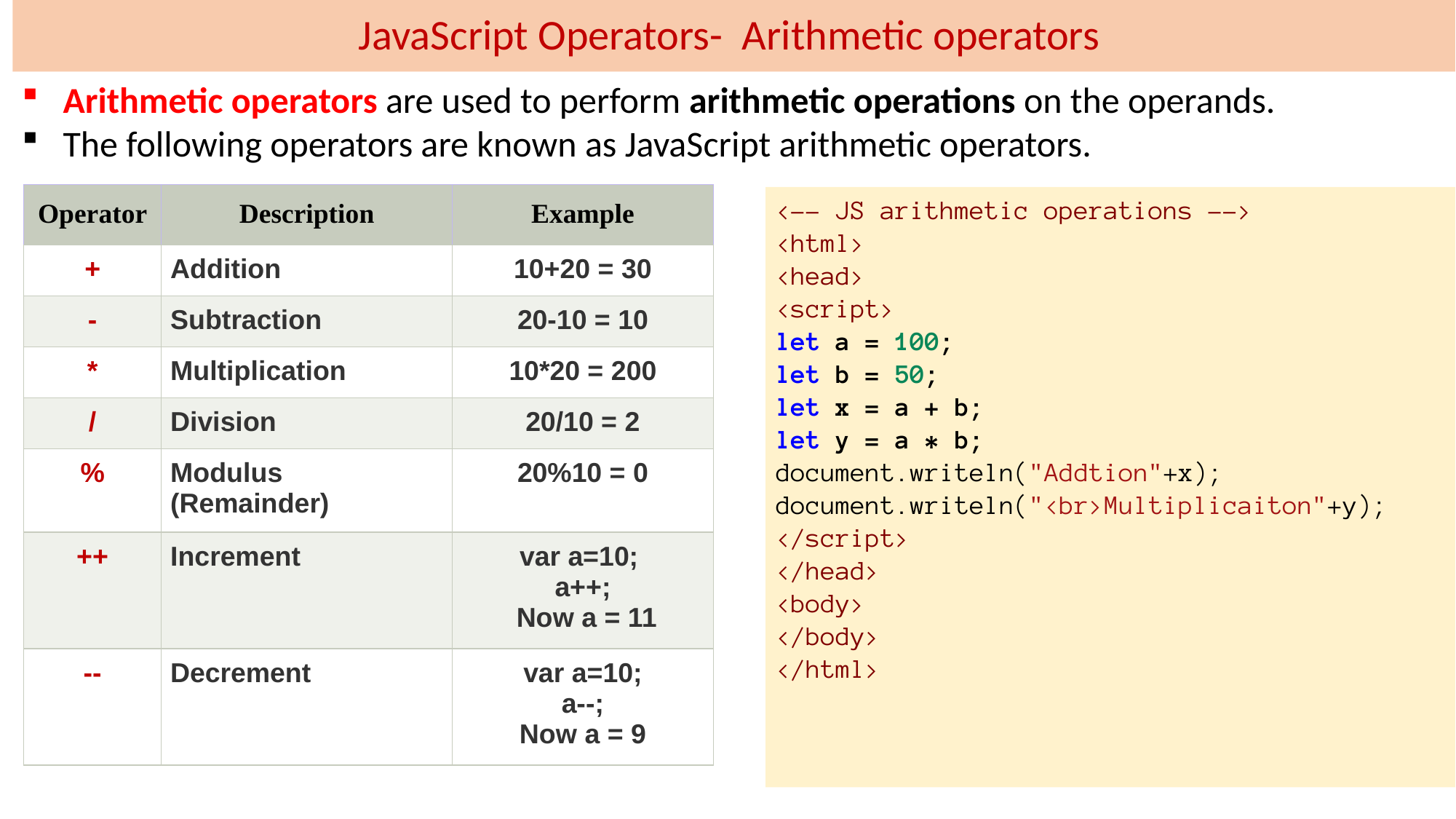

# JavaScript Operators-  Arithmetic operators
Arithmetic operators are used to perform arithmetic operations on the operands.
The following operators are known as JavaScript arithmetic operators.
| Operator | Description | Example |
| --- | --- | --- |
| + | Addition | 10+20 = 30 |
| - | Subtraction | 20-10 = 10 |
| \* | Multiplication | 10\*20 = 200 |
| / | Division | 20/10 = 2 |
| % | Modulus (Remainder) | 20%10 = 0 |
| ++ | Increment | var a=10; a++; Now a = 11 |
| -- | Decrement | var a=10; a--; Now a = 9 |
<-- JS arithmetic operations -->
<html>
<head>
<script>
let a = 100;
let b = 50;
let x = a + b;
let y = a * b;
document.writeln("Addtion"+x);
document.writeln("<br>Multiplicaiton"+y);
</script>
</head>
<body>
</body>
</html>